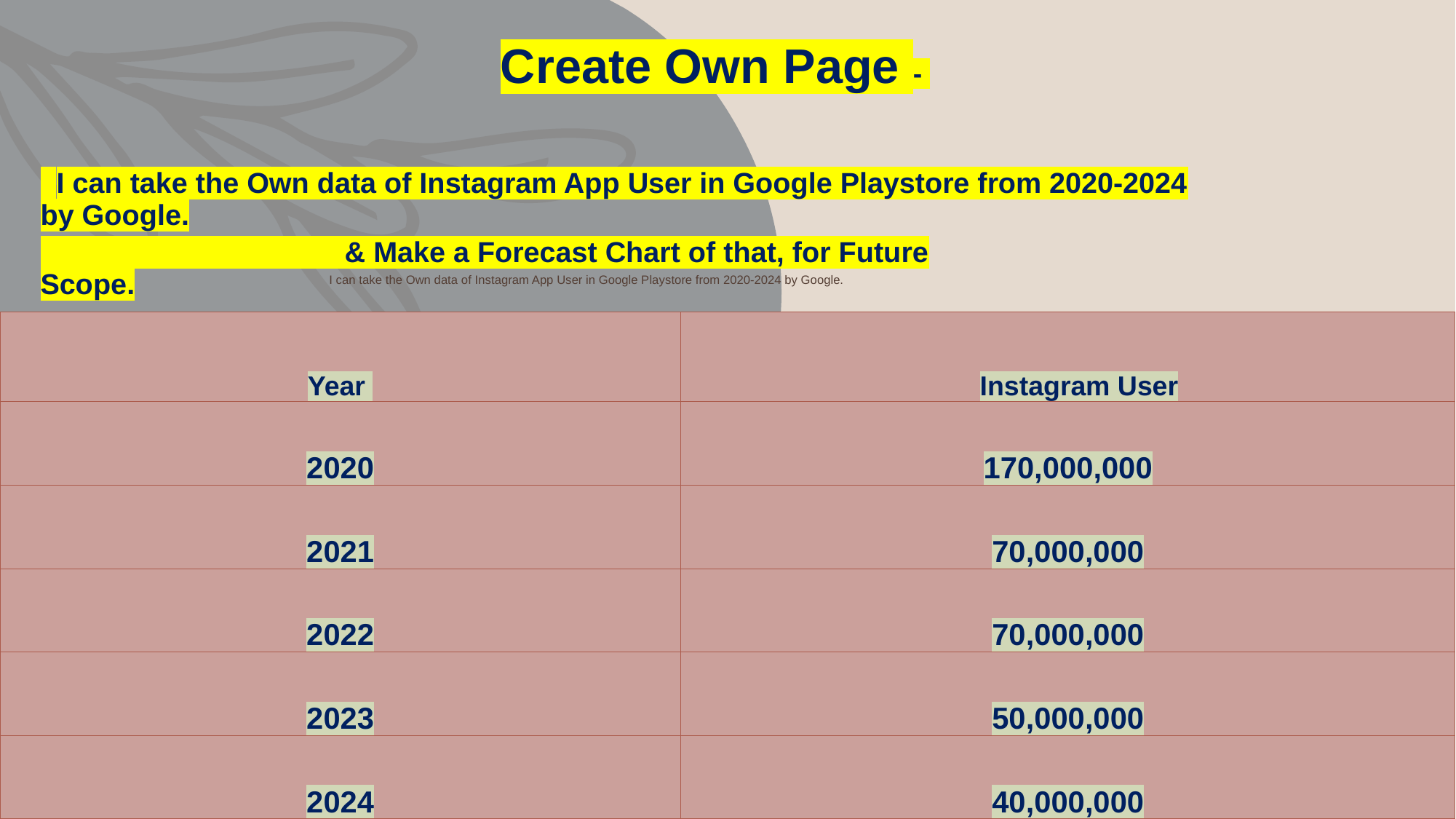

Create Own Page -
| I can take the Own data of Instagram App User in Google Playstore from 2020-2024 by Google. |  |  |  |  |  |
| --- | --- | --- | --- | --- | --- |
| & Make a Forecast Chart of that, for Future Scope. |  |  |  |  |  |
#
| I can take the Own data of Instagram App User in Google Playstore from 2020-2024 by Google. |  |  |  |  |  |
| --- | --- | --- | --- | --- | --- |
| & Make a Forecast Chart of that, for Future Scope. |  |  |  |  |  |
| Year | Instagram User |
| --- | --- |
| 2020 | 170,000,000 |
| 2021 | 70,000,000 |
| 2022 | 70,000,000 |
| 2023 | 50,000,000 |
| 2024 | 40,000,000 |